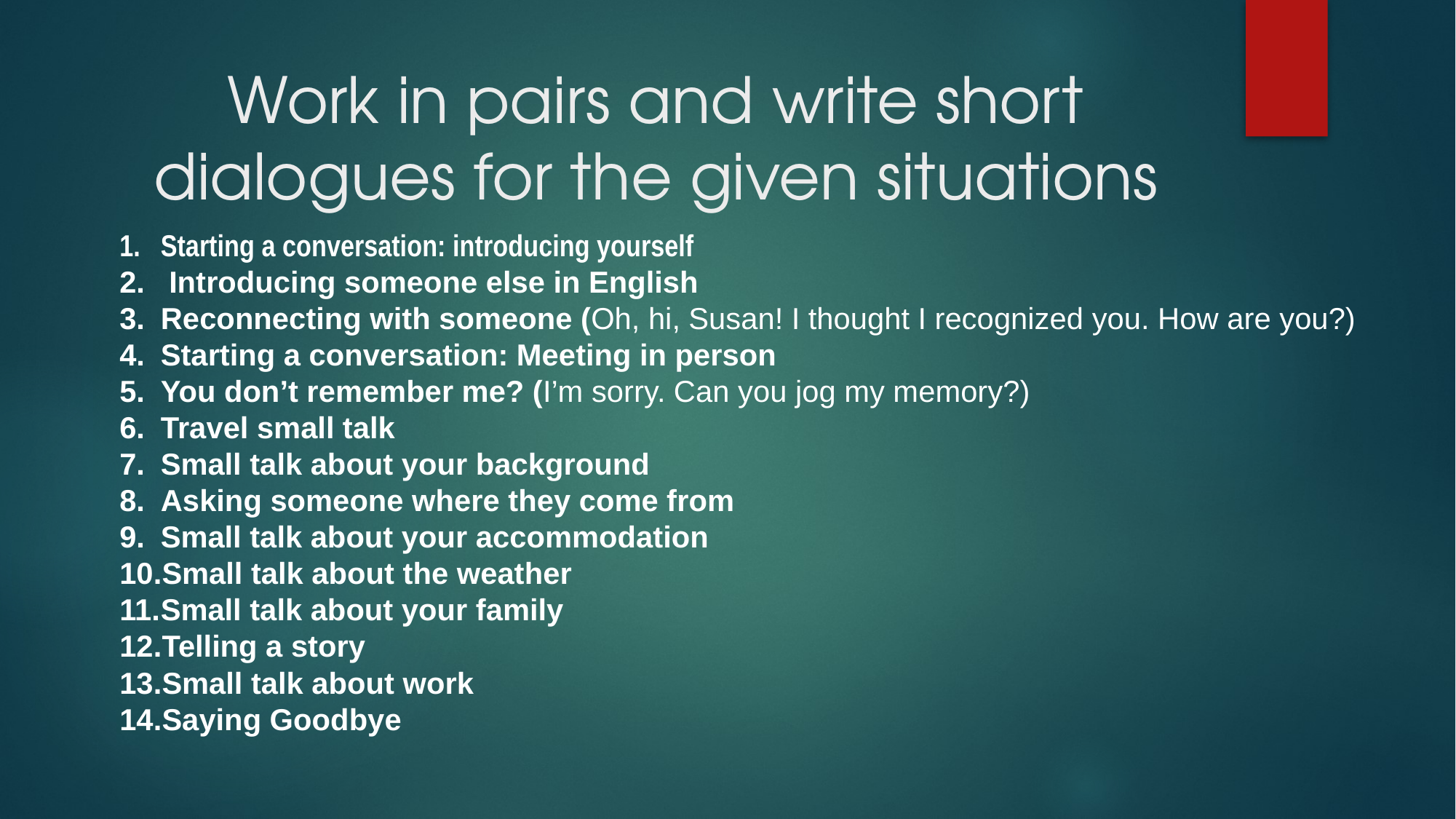

# Work in pairs and write short dialogues for the given situations
Starting a conversation: introducing yourself
 Introducing someone else in English
Reconnecting with someone (Oh, hi, Susan! I thought I recognized you. How are you?)
Starting a conversation: Meeting in person
You don’t remember me? (I’m sorry. Can you jog my memory?)
Travel small talk
Small talk about your background
Asking someone where they come from
Small talk about your accommodation
Small talk about the weather
Small talk about your family
Telling a story
Small talk about work
Saying Goodbye